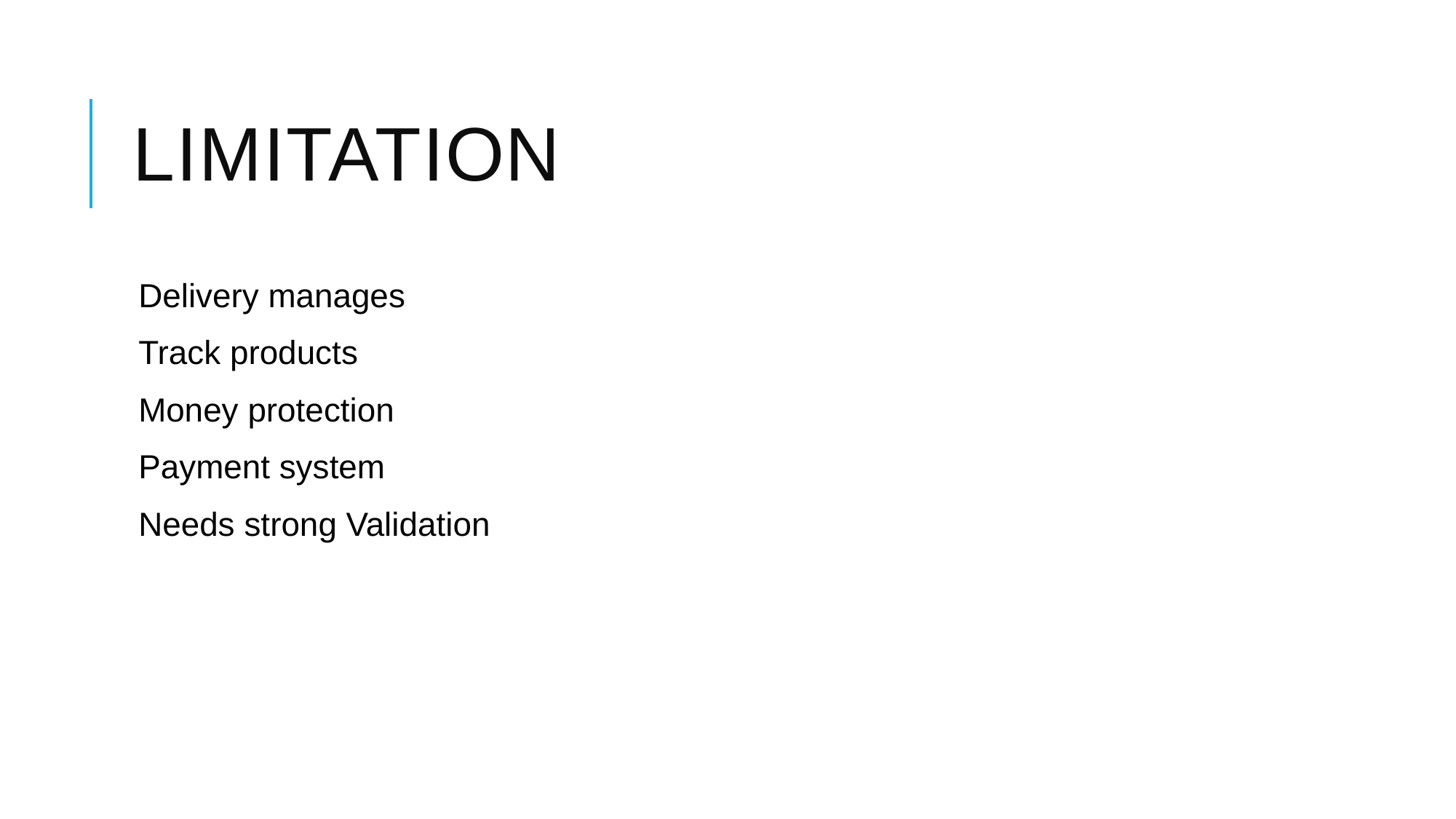

# LIMITATION
Delivery manages
Track products
Money protection
Payment system
Needs strong Validation